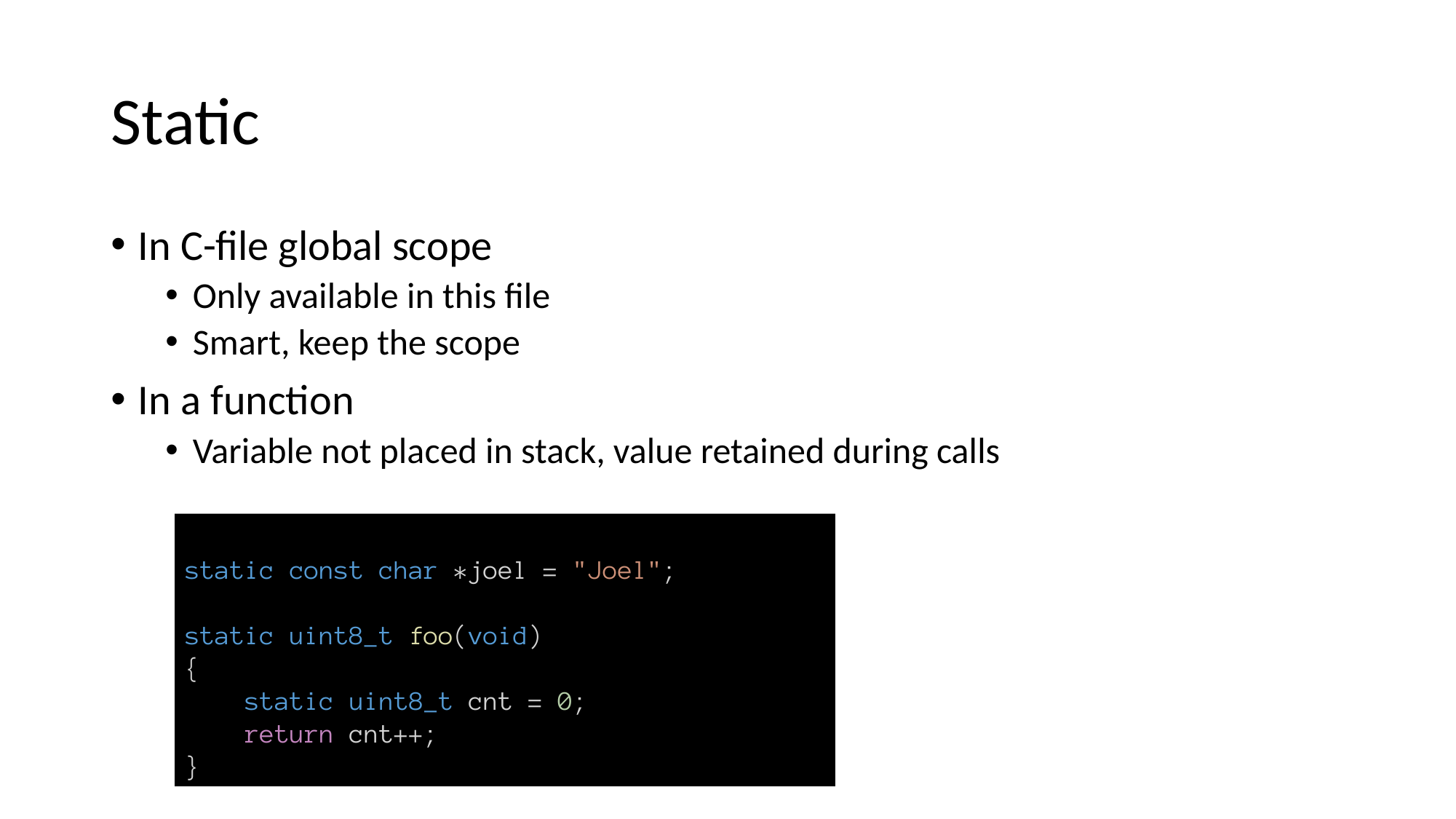

# Static
In C-file global scope
Only available in this file
Smart, keep the scope
In a function
Variable not placed in stack, value retained during calls
static const char *joel = "Joel";
static uint8_t foo(void)
{
    static uint8_t cnt = 0;
    return cnt++;
}